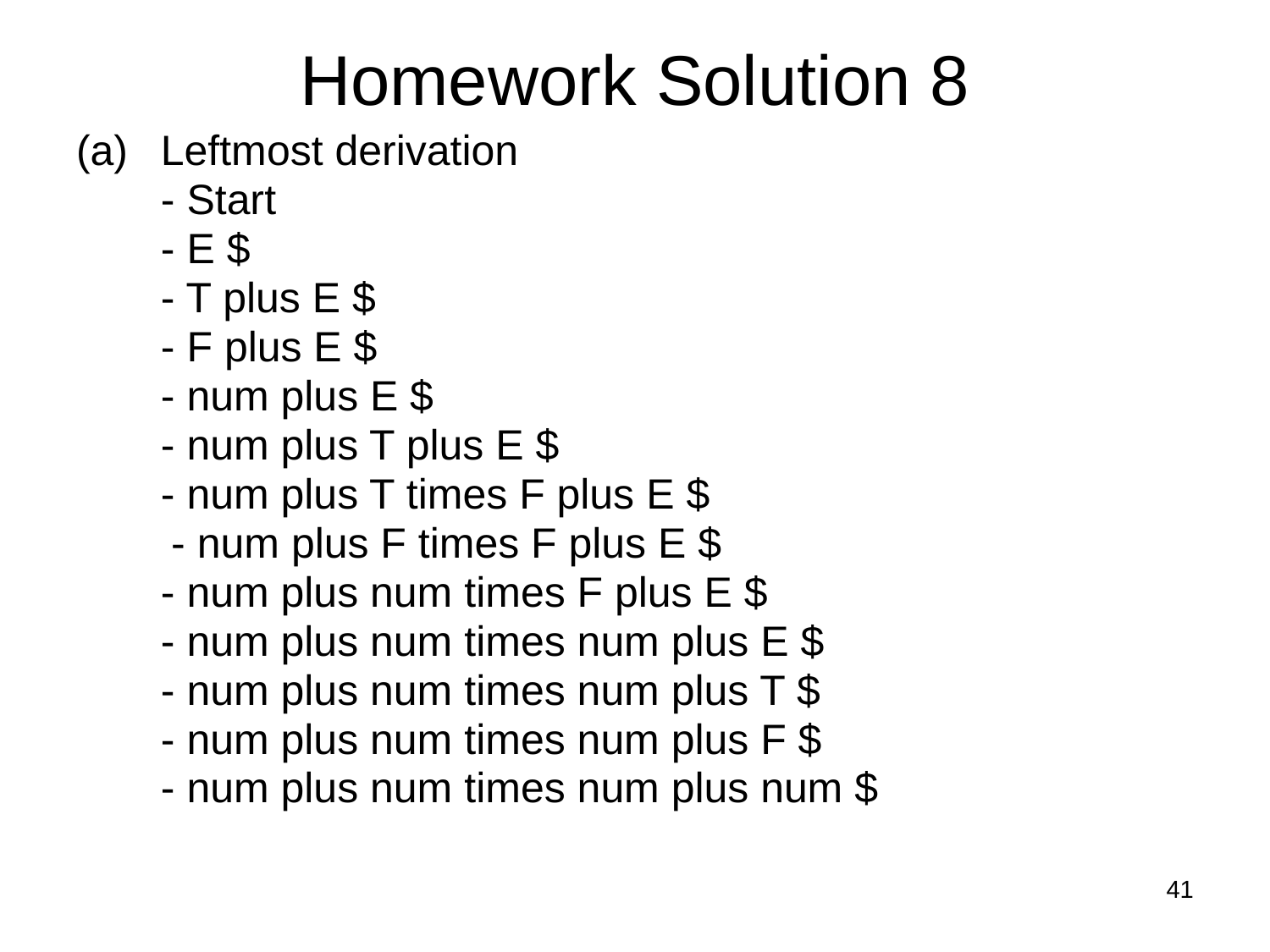

# Homework Solution 8
Leftmost derivation
	- Start
	- E $
	- T plus E $
	- F plus E $
	- num plus E $
	- num plus T plus E $
	- num plus T times F plus E $
        - num plus F times F plus E $
	- num plus num times F plus E $
	- num plus num times num plus E $
	- num plus num times num plus T $
	- num plus num times num plus F $
	- num plus num times num plus num $
41